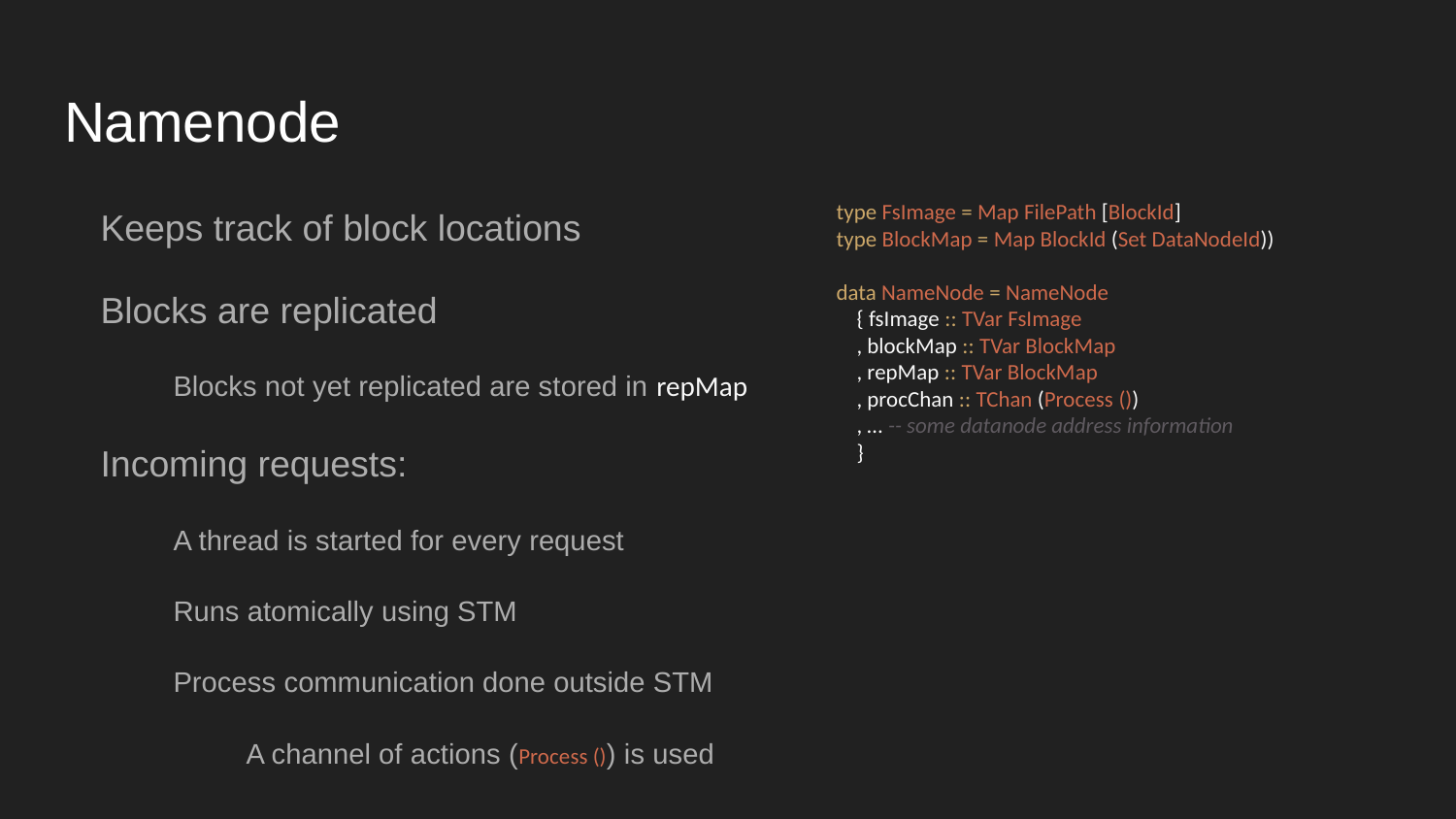

# Namenode
Keeps track of block locations
Blocks are replicated
Blocks not yet replicated are stored in repMap
Incoming requests:
A thread is started for every request
Runs atomically using STM
Process communication done outside STM
A channel of actions (Process ()) is used

type FsImage = Map FilePath [BlockId]
type BlockMap = Map BlockId (Set DataNodeId))
data NameNode = NameNode
    { fsImage :: TVar FsImage
    , blockMap :: TVar BlockMap
    , repMap :: TVar BlockMap
    , procChan :: TChan (Process ())
    , … -- some datanode address information
    }